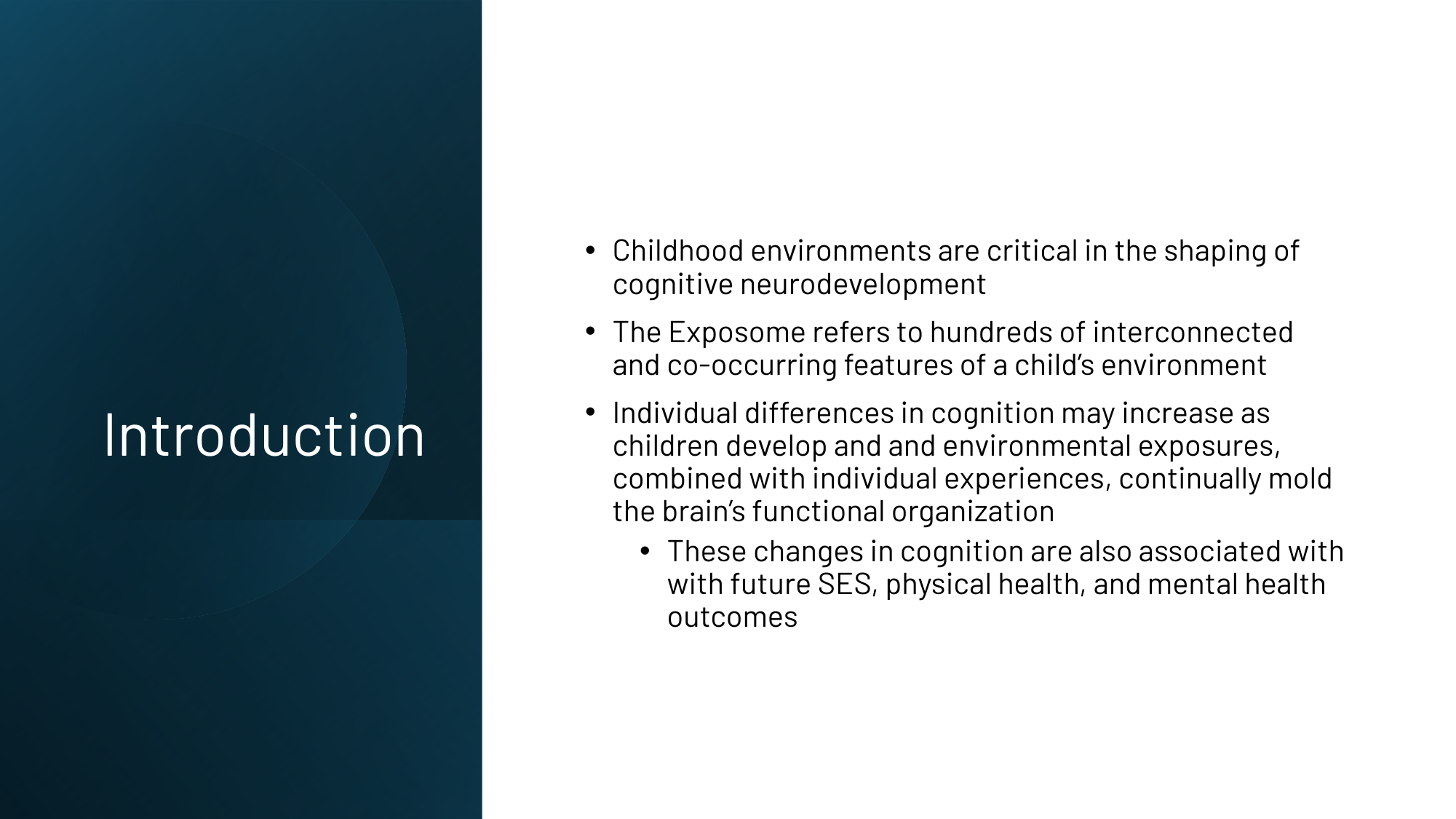

# Introduction

Childhood environments are critical in the shaping of cognitive neurodevelopment
The Exposome refers to hundreds of interconnected and co-occurring features of a child’s environment
Individual differences in cognition may increase as children develop and and environmental exposures, combined with individual experiences, continually mold the brain’s functional organization
These changes in cognition are also associated with with future SES, physical health, and mental health outcomes